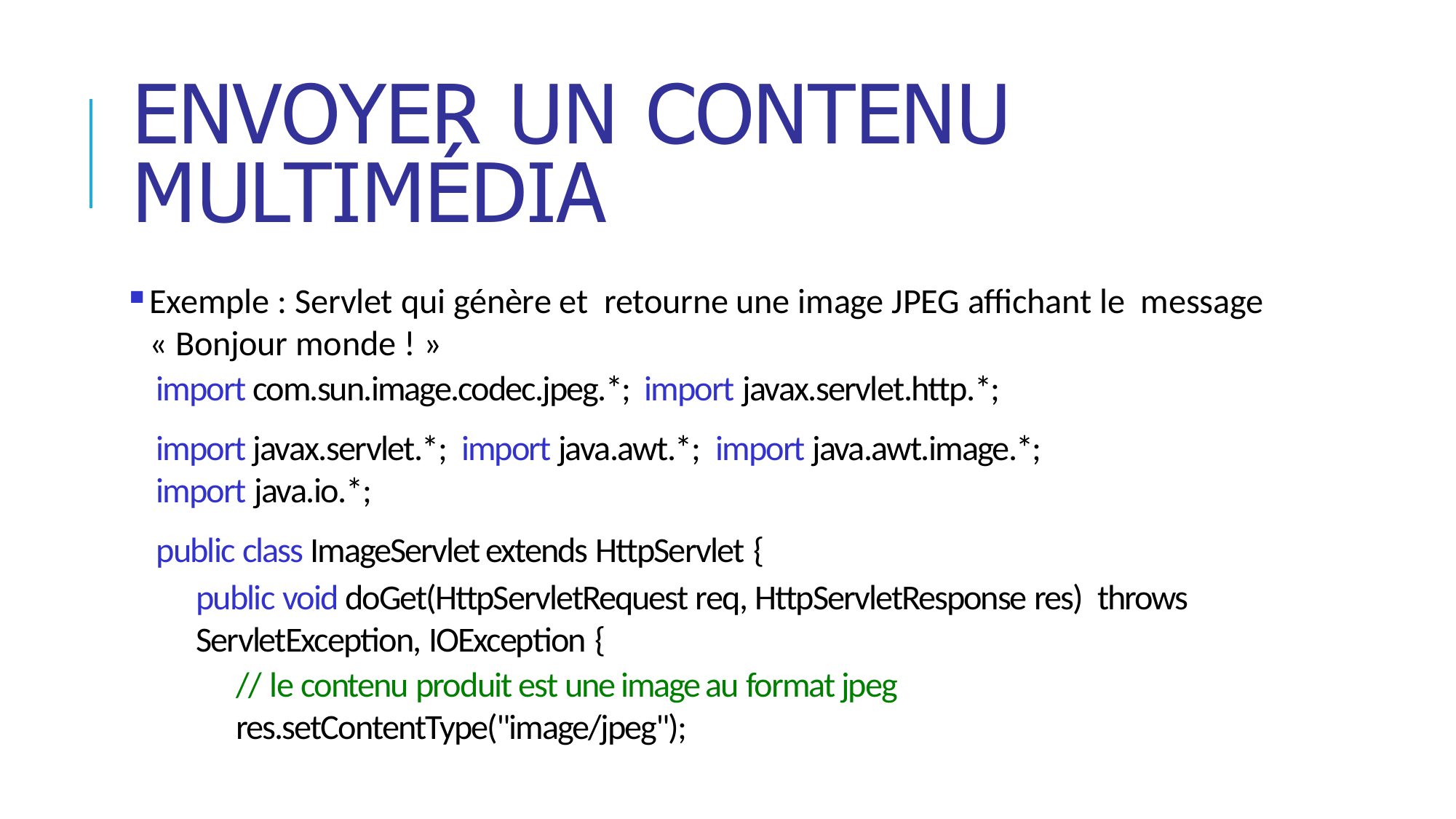

# Envoyer un contenu multimédia
Exemple : Servlet qui génère et  retourne une image JPEG affichant le  message « Bonjour monde ! »
import com.sun.image.codec.jpeg.*;  import javax.servlet.http.*;
import javax.servlet.*;  import java.awt.*;  import java.awt.image.*;  import java.io.*;
public class ImageServlet extends HttpServlet {
public void doGet(HttpServletRequest req, HttpServletResponse res)  throws ServletException, IOException {
// le contenu produit est une image au format jpeg  res.setContentType("image/jpeg");